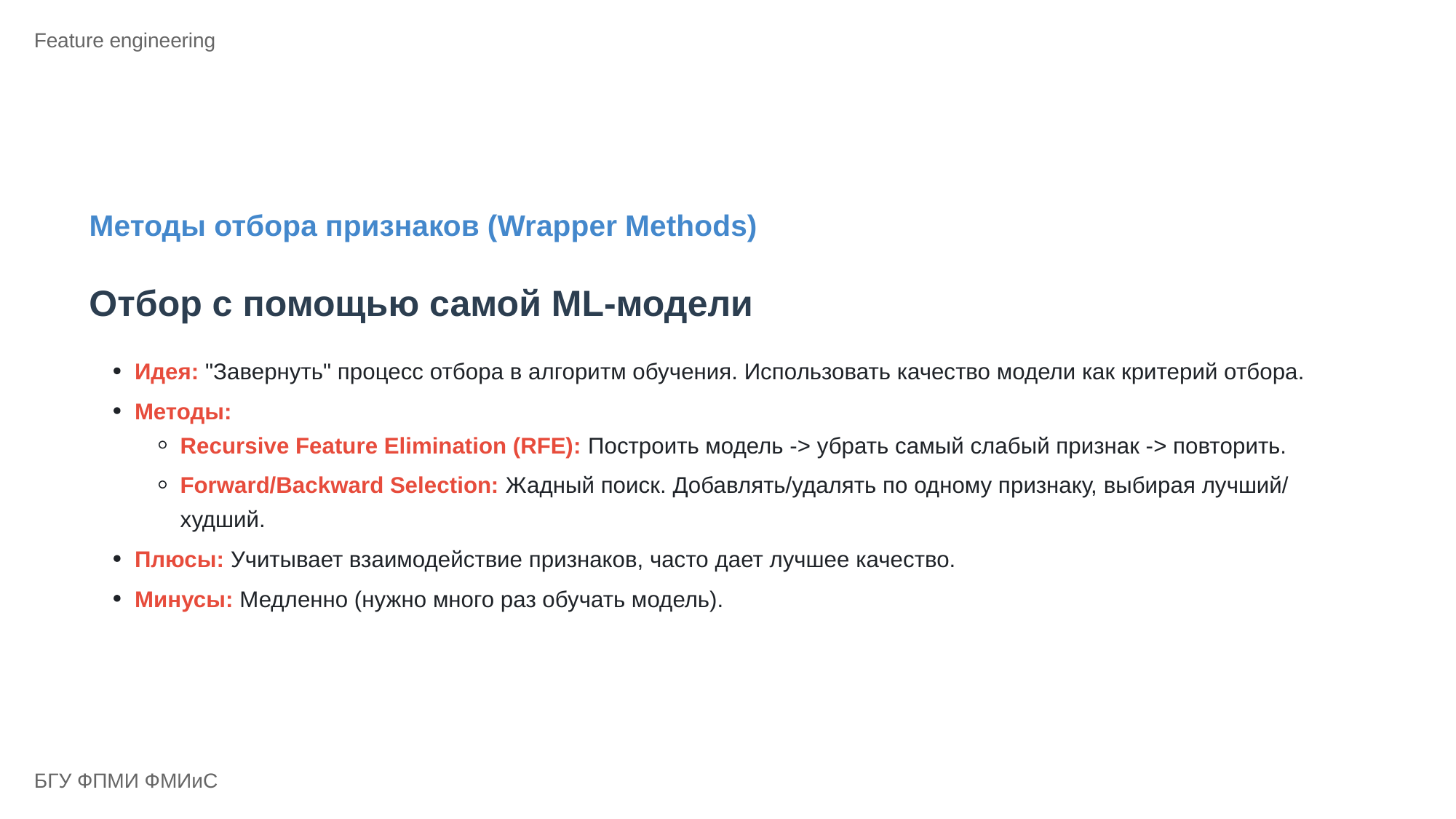

Feature engineering
Методы отбора признаков (Wrapper Methods)
Отбор с помощью самой ML-модели
Идея: "Завернуть" процесс отбора в алгоритм обучения. Использовать качество модели как критерий отбора.

Методы:

Recursive Feature Elimination (RFE): Построить модель -> убрать самый слабый признак -> повторить.

Forward/Backward Selection: Жадный поиск. Добавлять/удалять по одному признаку, выбирая лучший/

худший.
Плюсы: Учитывает взаимодействие признаков, часто дает лучшее качество.

Минусы: Медленно (нужно много раз обучать модель).

БГУ ФПМИ ФМИиС